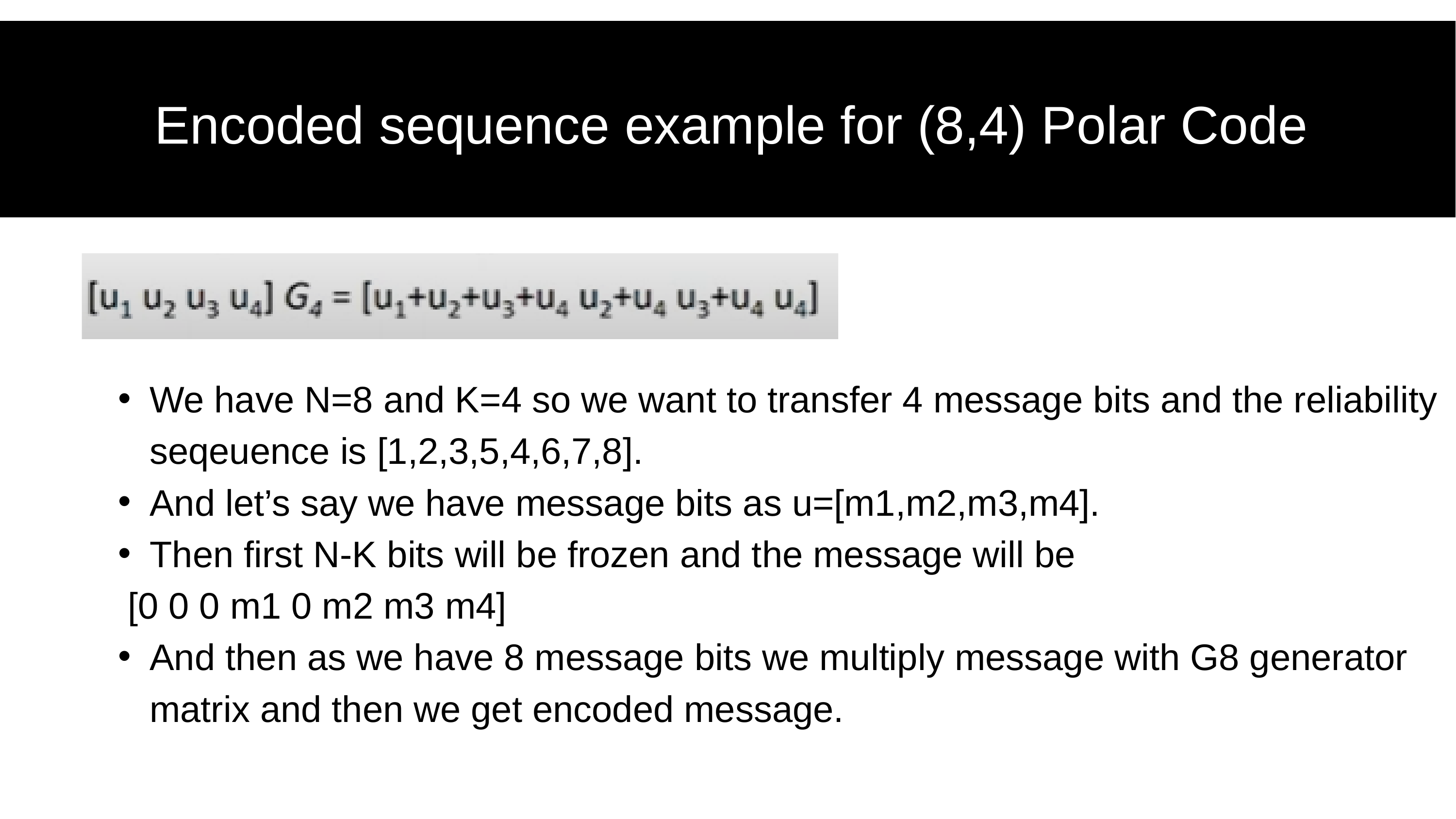

Encoded sequence example for (8,4) Polar Code

We have N=8 and K=4 so we want to transfer 4 message bits and the reliability seqeuence is [1,2,3,5,4,6,7,8].
And let’s say we have message bits as u=[m1,m2,m3,m4].
Then first N-K bits will be frozen and the message will be
    [0 0 0 m1 0 m2 m3 m4]
And then as we have 8 message bits we multiply message with G8 generator matrix and then we get encoded message.